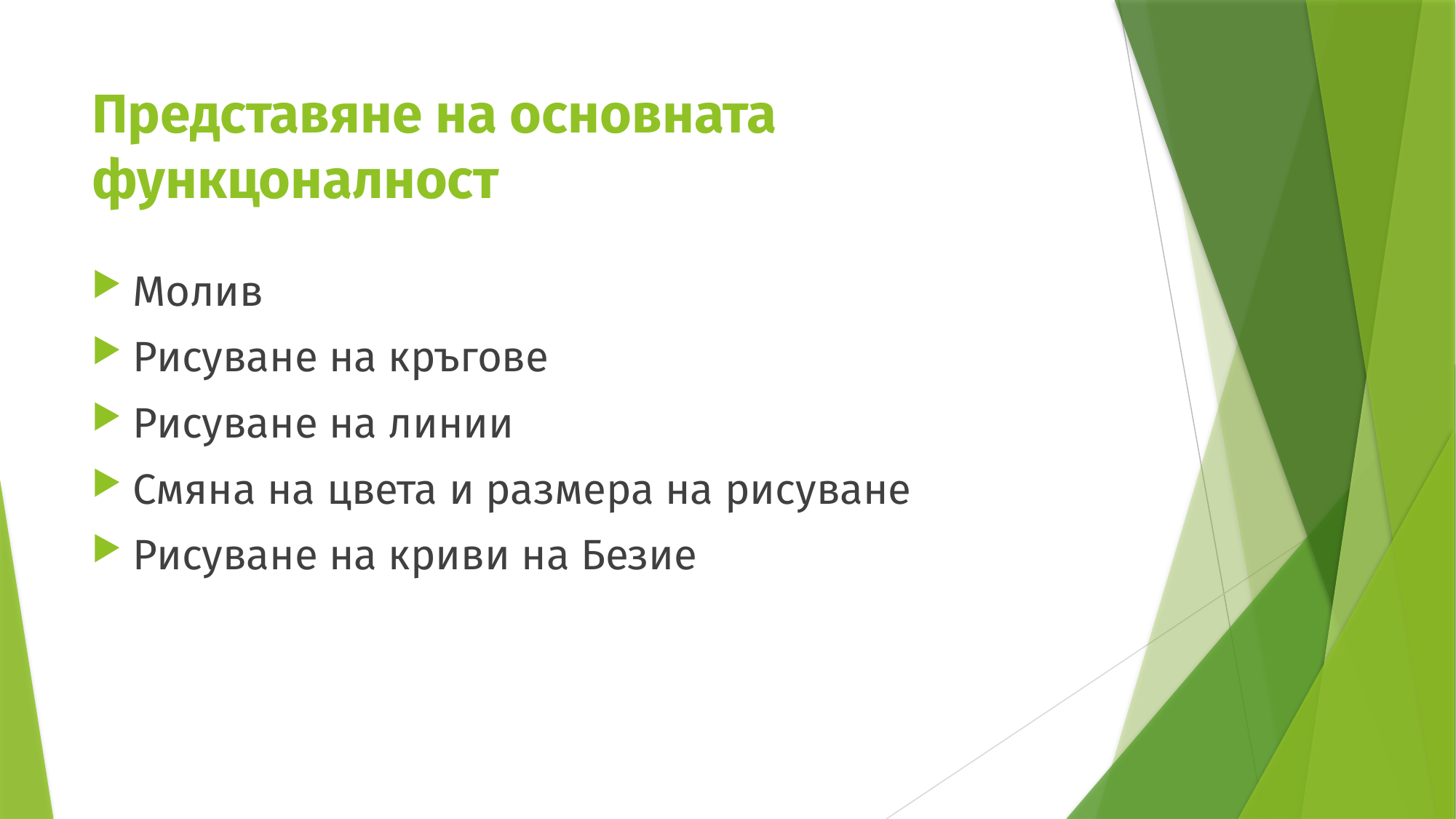

# Представяне на основната функцоналност
Молив
Рисуване на кръгове
Рисуване на линии
Смяна на цвета и размера на рисуване
Рисуване на криви на Безие